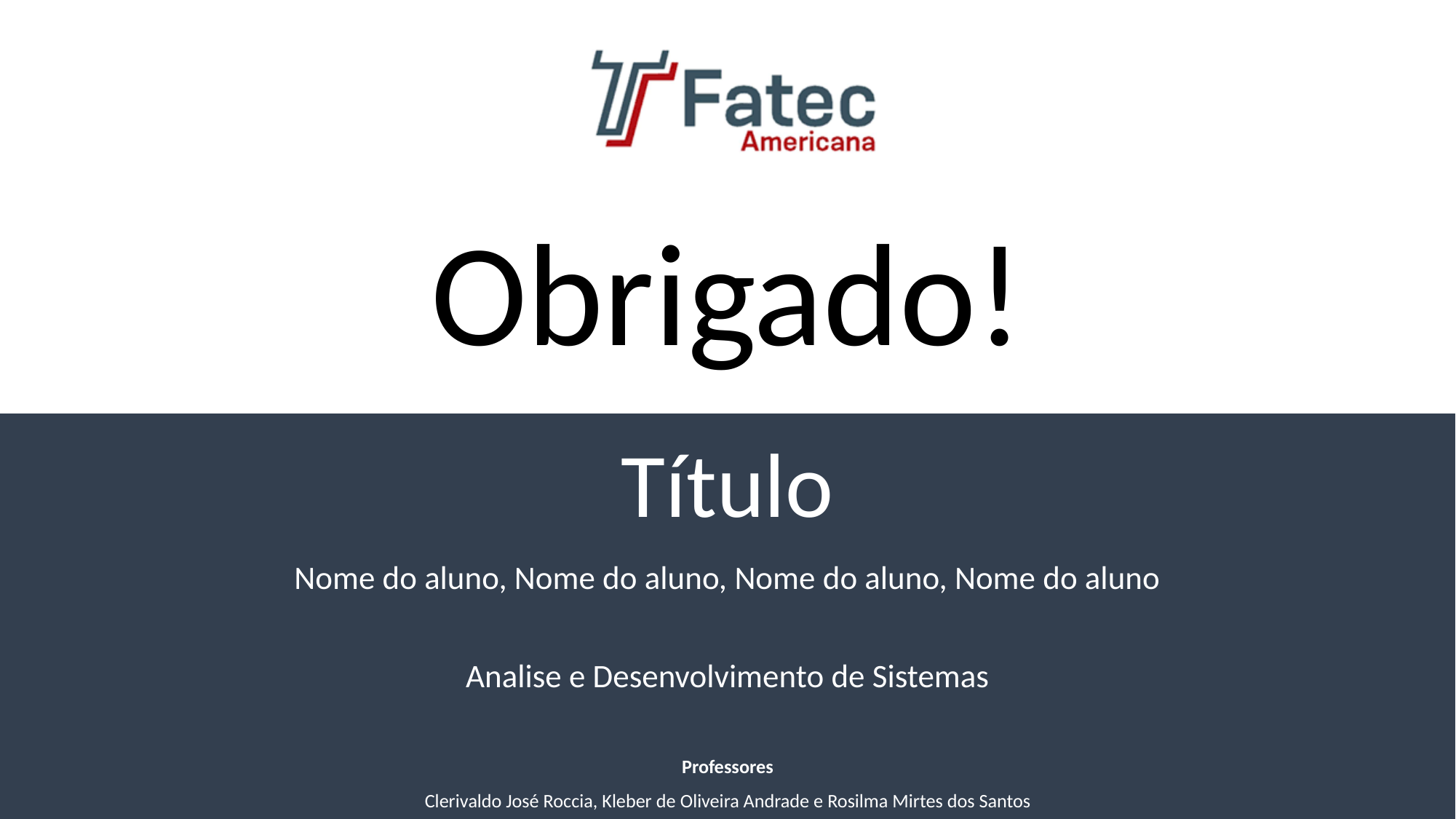

Obrigado!
# Título

Nome do aluno, Nome do aluno, Nome do aluno, Nome do aluno

Analise e Desenvolvimento de Sistemas

Professores
Clerivaldo José Roccia, Kleber de Oliveira Andrade e Rosilma Mirtes dos Santos